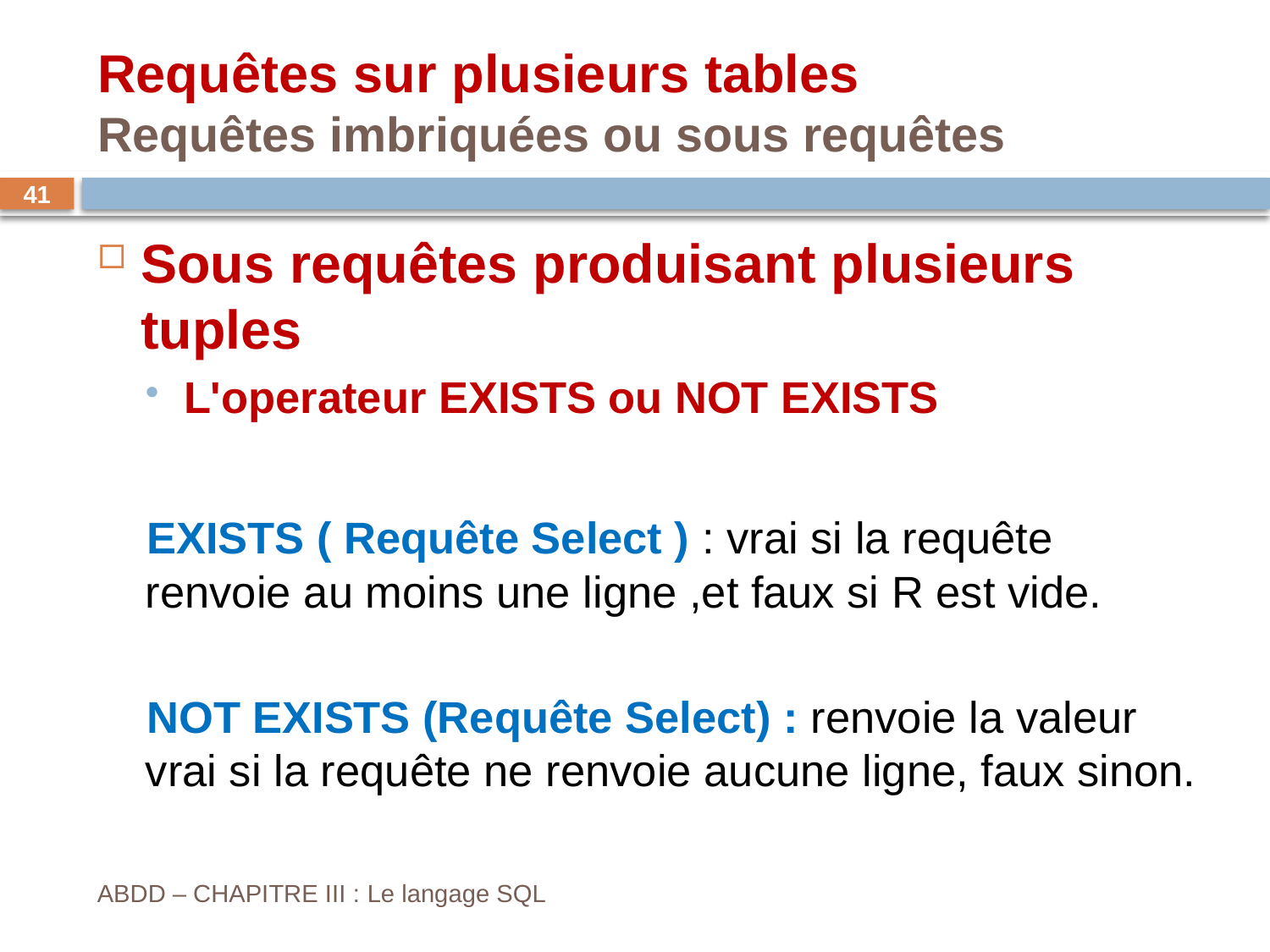

# Requêtes sur plusieurs tables Requêtes imbriquées ou sous requêtes
41
Sous requêtes produisant plusieurs tuples
L'operateur EXISTS ou NOT EXISTS

EXISTS ( Requête Select ) : vrai si la requête renvoie au moins une ligne ,et faux si R est vide.

NOT EXISTS (Requête Select) : renvoie la valeur vrai si la requête ne renvoie aucune ligne, faux sinon.

ABDD – CHAPITRE III : Le langage SQL